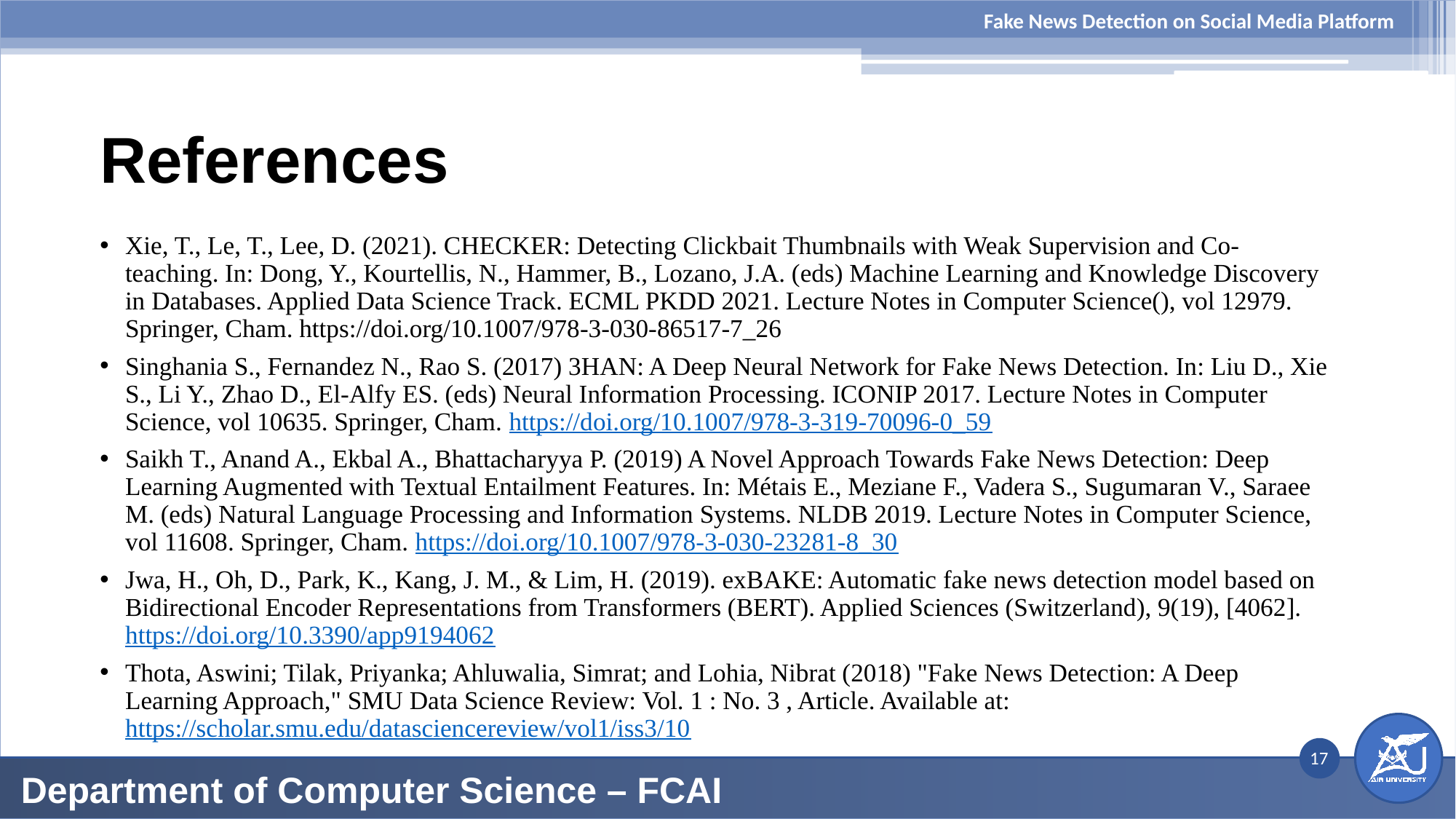

Fake News Detection on Social Media Platform
# References
Xie, T., Le, T., Lee, D. (2021). CHECKER: Detecting Clickbait Thumbnails with Weak Supervision and Co-teaching. In: Dong, Y., Kourtellis, N., Hammer, B., Lozano, J.A. (eds) Machine Learning and Knowledge Discovery in Databases. Applied Data Science Track. ECML PKDD 2021. Lecture Notes in Computer Science(), vol 12979. Springer, Cham. https://doi.org/10.1007/978-3-030-86517-7_26
Singhania S., Fernandez N., Rao S. (2017) 3HAN: A Deep Neural Network for Fake News Detection. In: Liu D., Xie S., Li Y., Zhao D., El-Alfy ES. (eds) Neural Information Processing. ICONIP 2017. Lecture Notes in Computer Science, vol 10635. Springer, Cham. https://doi.org/10.1007/978-3-319-70096-0_59
Saikh T., Anand A., Ekbal A., Bhattacharyya P. (2019) A Novel Approach Towards Fake News Detection: Deep Learning Augmented with Textual Entailment Features. In: Métais E., Meziane F., Vadera S., Sugumaran V., Saraee M. (eds) Natural Language Processing and Information Systems. NLDB 2019. Lecture Notes in Computer Science, vol 11608. Springer, Cham. https://doi.org/10.1007/978-3-030-23281-8_30
Jwa, H., Oh, D., Park, K., Kang, J. M., & Lim, H. (2019). exBAKE: Automatic fake news detection model based on Bidirectional Encoder Representations from Transformers (BERT). Applied Sciences (Switzerland), 9(19), [4062]. https://doi.org/10.3390/app9194062
Thota, Aswini; Tilak, Priyanka; Ahluwalia, Simrat; and Lohia, Nibrat (2018) "Fake News Detection: A Deep Learning Approach," SMU Data Science Review: Vol. 1 : No. 3 , Article. Available at: https://scholar.smu.edu/datasciencereview/vol1/iss3/10

17